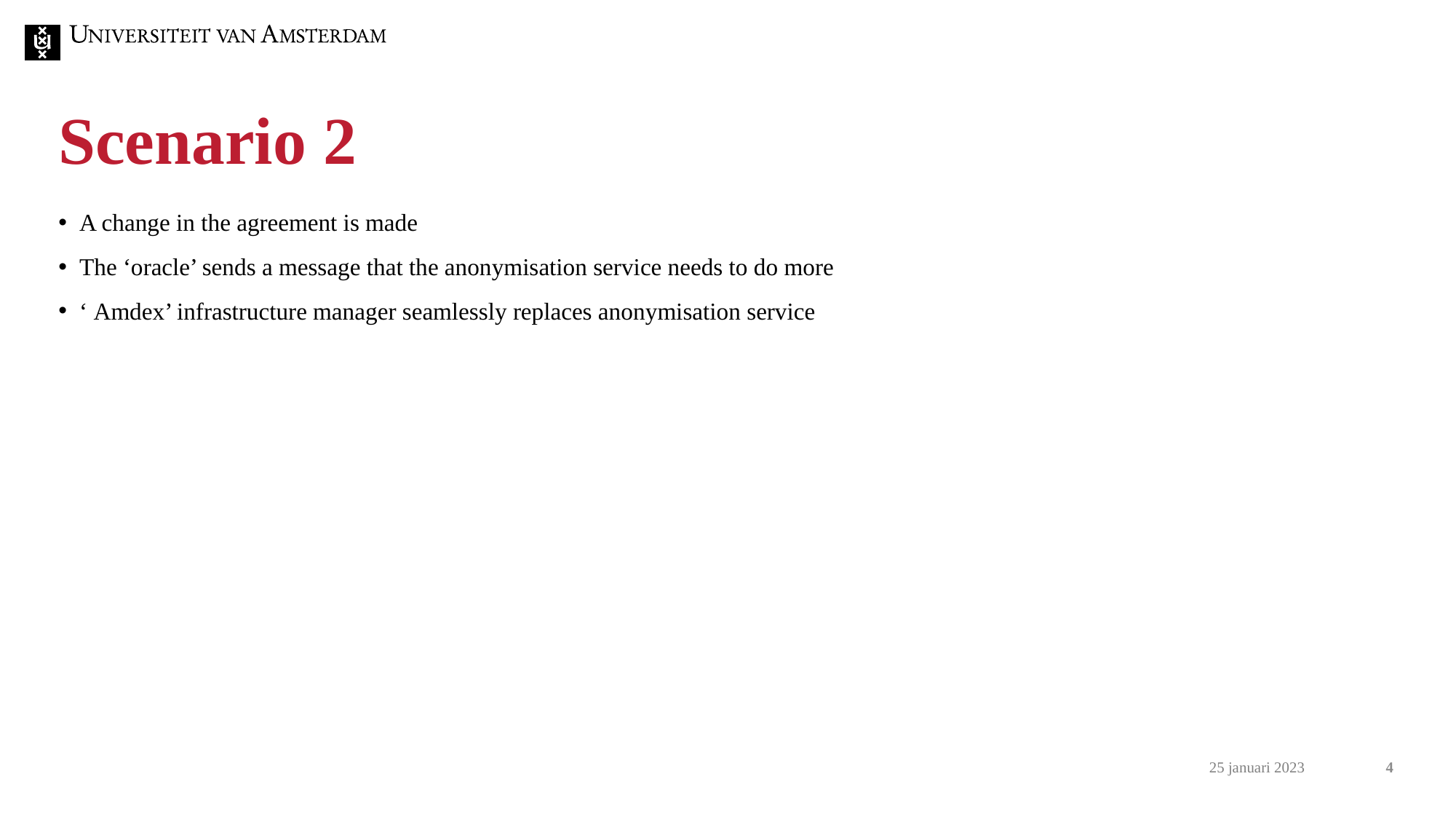

# Scenario 2
A change in the agreement is made
The ‘oracle’ sends a message that the anonymisation service needs to do more
‘ Amdex’ infrastructure manager seamlessly replaces anonymisation service

4